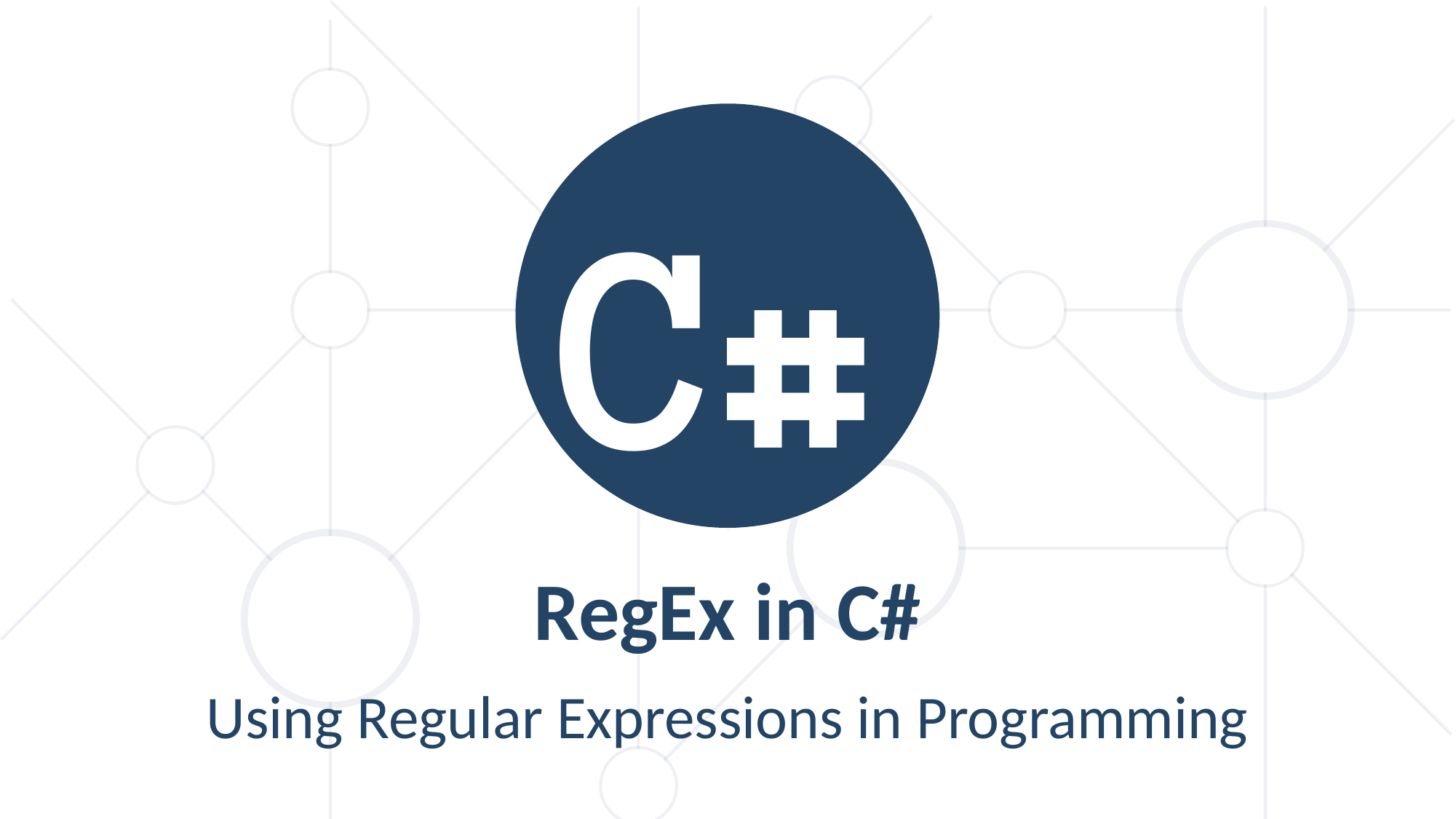

C#
RegEx in C#
Using Regular Expressions in Programming